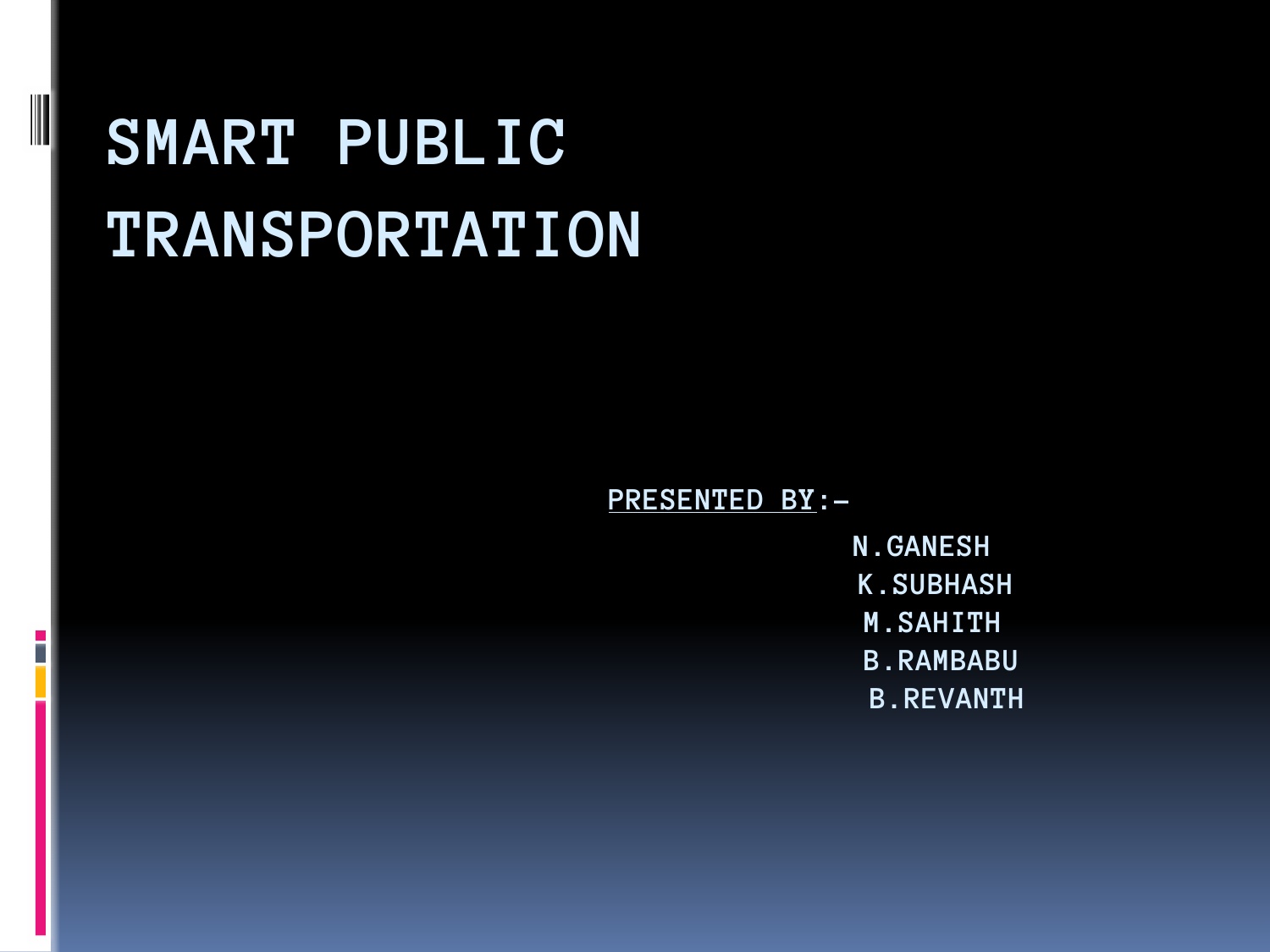

# SMART PUBLIC TRANSPORTATION presented by:- n.ganesh k.subhash m.sahith b.rambabu b.revanth